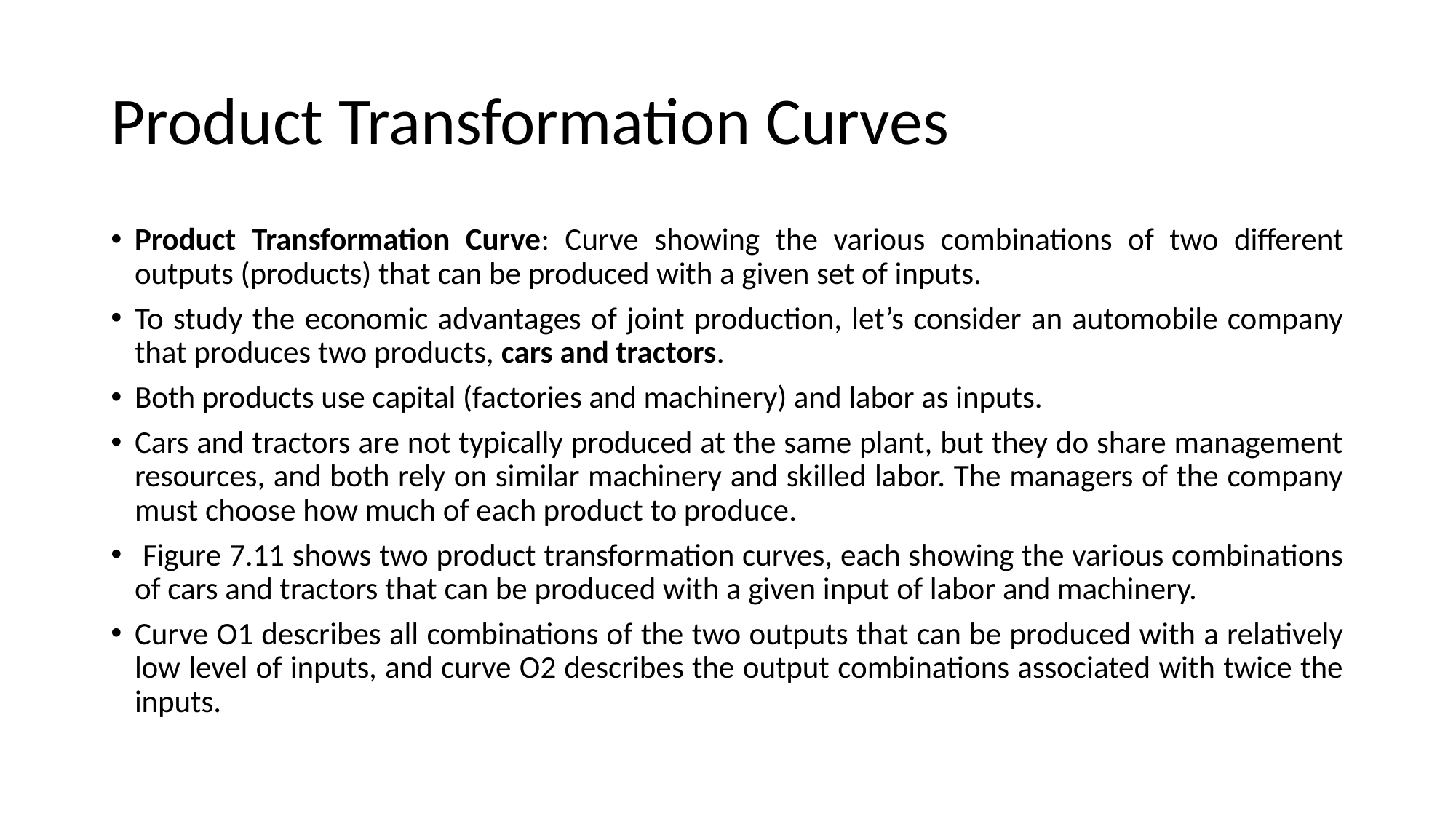

# Product Transformation Curves
Product Transformation Curve: Curve showing the various combinations of two different outputs (products) that can be produced with a given set of inputs.
To study the economic advantages of joint production, let’s consider an automobile company that produces two products, cars and tractors.
Both products use capital (factories and machinery) and labor as inputs.
Cars and tractors are not typically produced at the same plant, but they do share management resources, and both rely on similar machinery and skilled labor. The managers of the company must choose how much of each product to produce.
 Figure 7.11 shows two product transformation curves, each showing the various combinations of cars and tractors that can be produced with a given input of labor and machinery.
Curve O1 describes all combinations of the two outputs that can be produced with a relatively low level of inputs, and curve O2 describes the output combinations associated with twice the inputs.